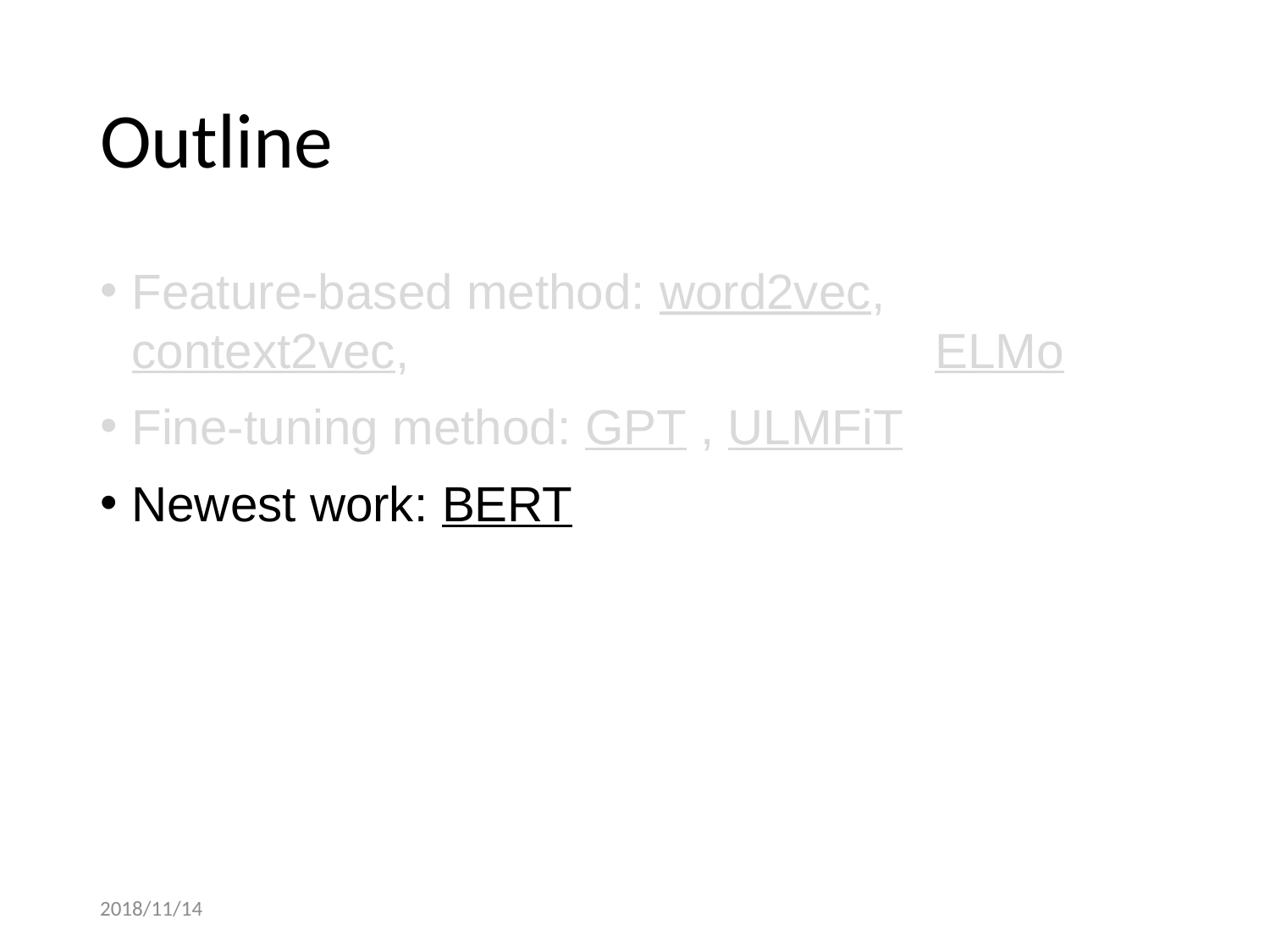

# Outline
Feature-based method: word2vec, context2vec, 				   ELMo
Fine-tuning method: GPT , ULMFiT
Newest work: BERT
2018/11/14